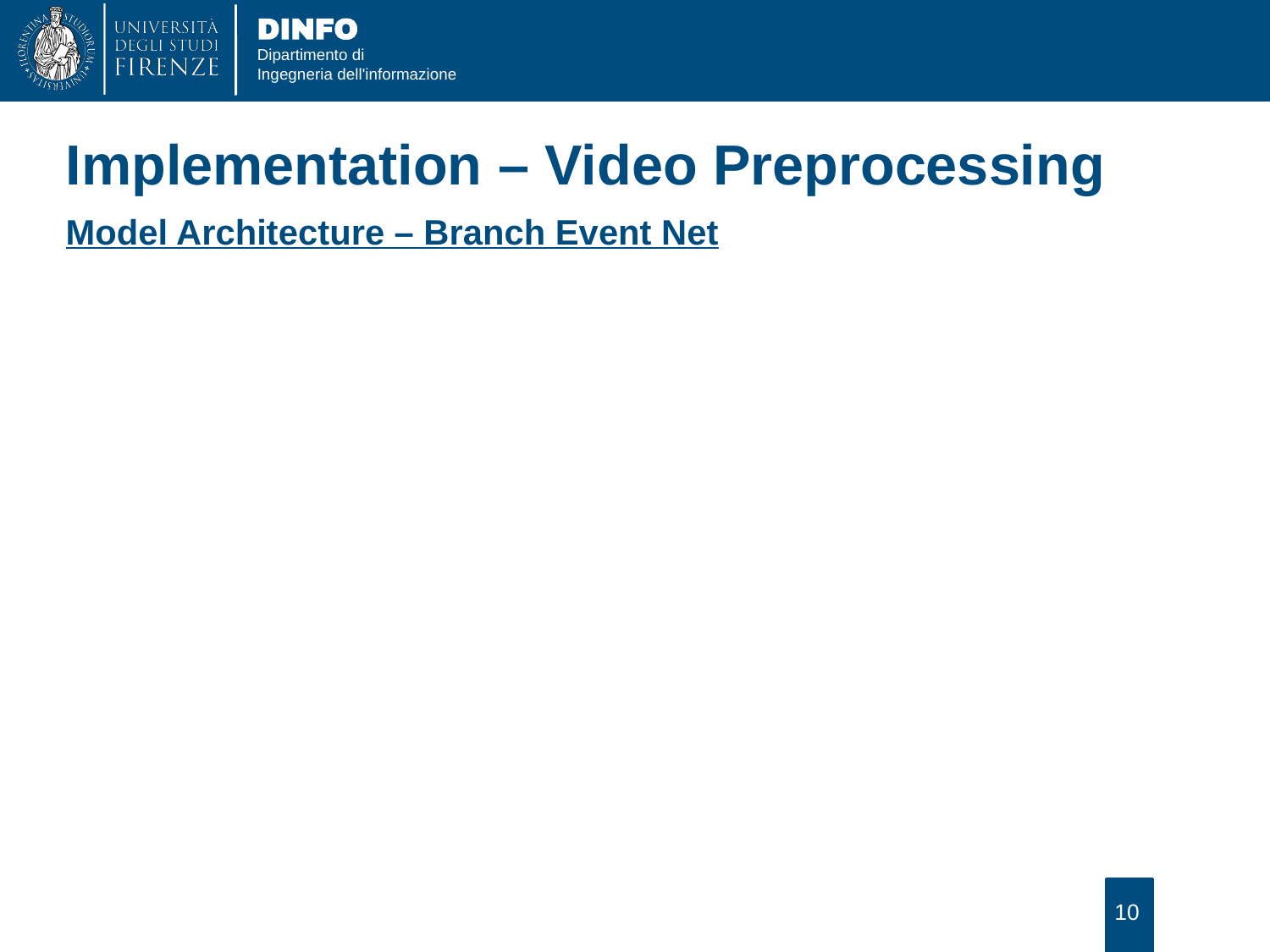

Implementation – Video Preprocessing

Model Architecture – Branch Event Net

10